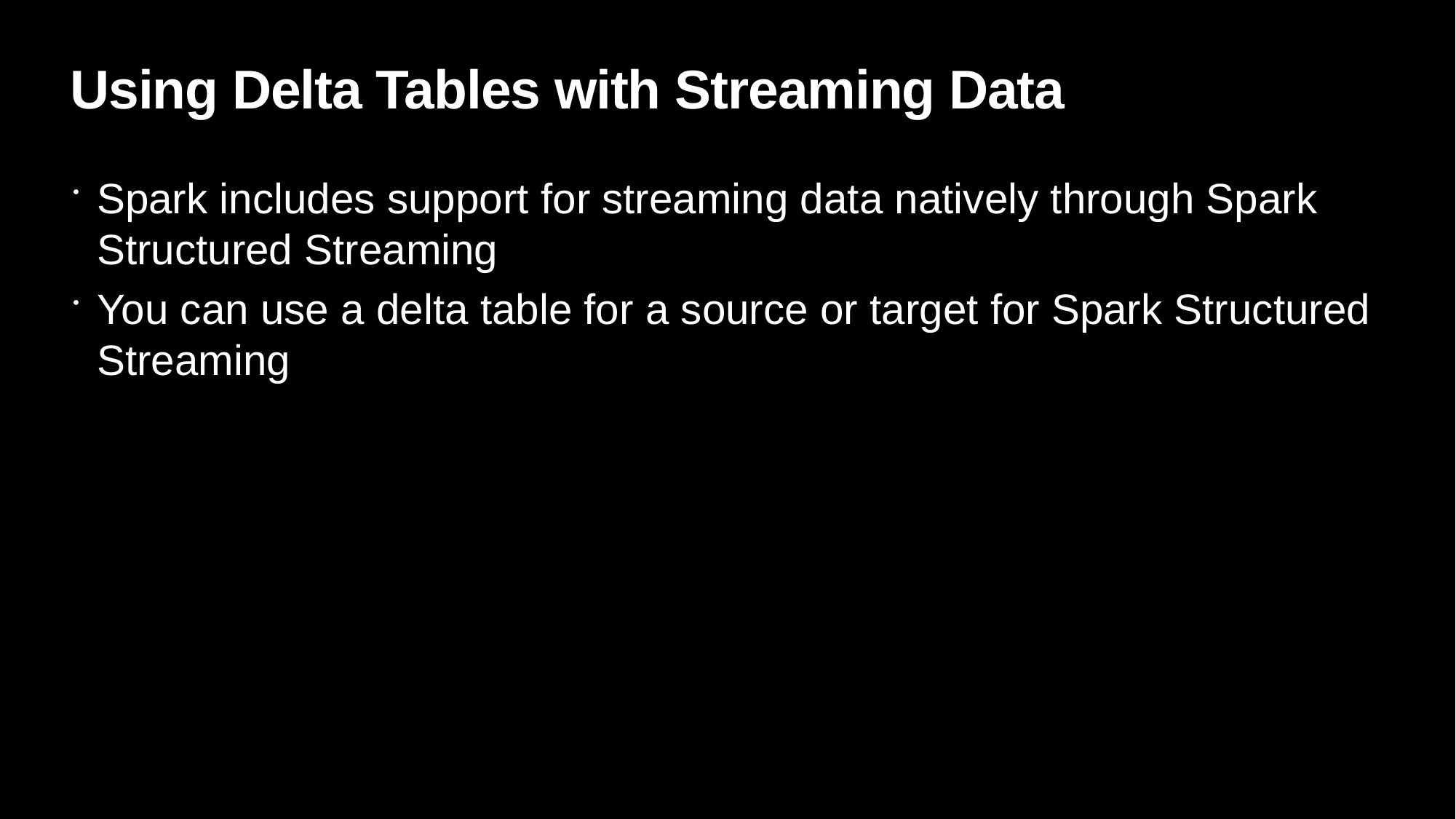

# Using Delta Tables with Streaming Data
Spark includes support for streaming data natively through Spark Structured Streaming
You can use a delta table for a source or target for Spark Structured Streaming